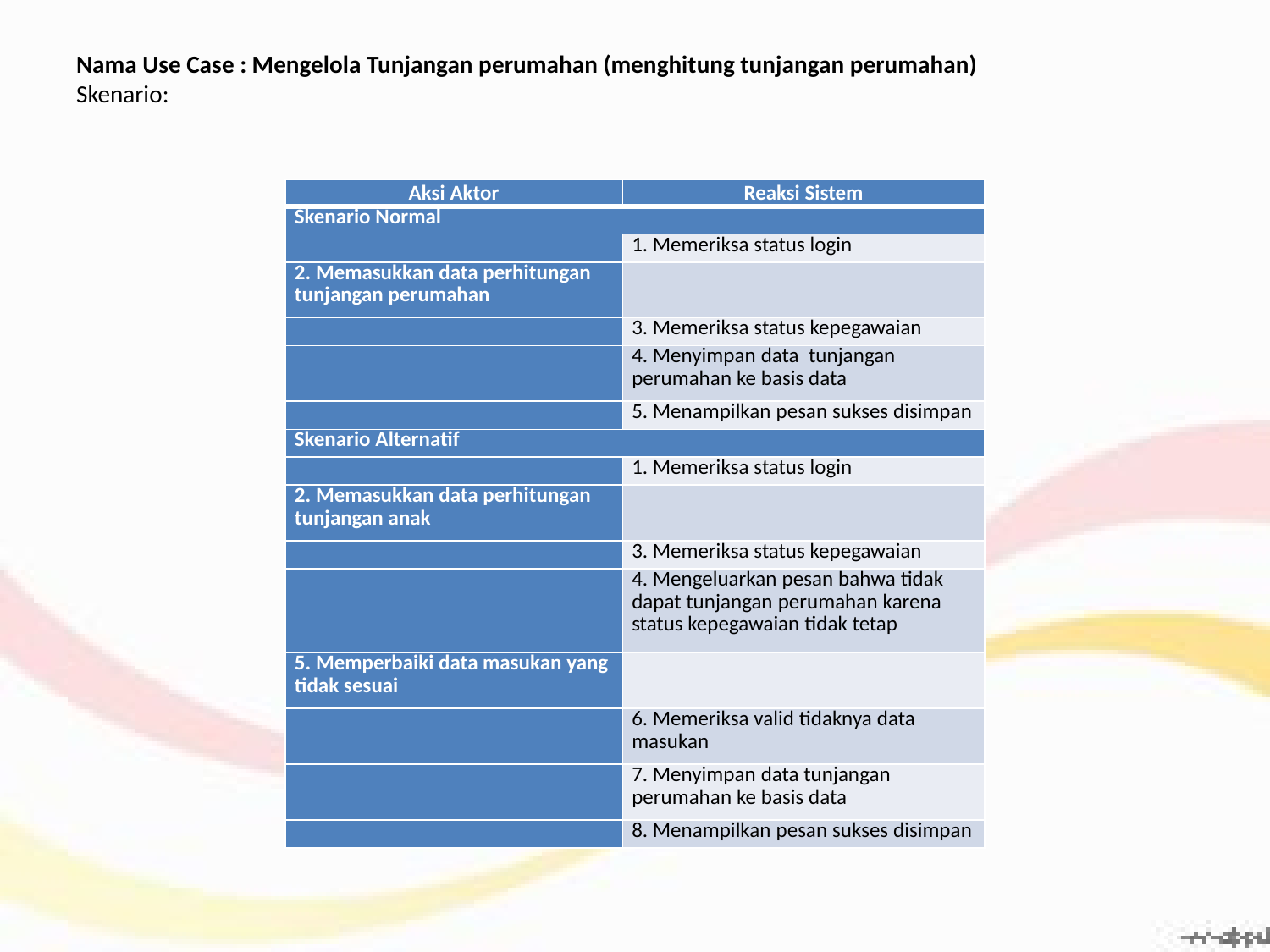

#
Nama Use Case : Mengelola Tunjangan perumahan (menghitung tunjangan perumahan)
Skenario:

| Aksi Aktor | Reaksi Sistem |
| --- | --- |
| Skenario Normal |  |
|  | 1. Memeriksa status login |
| 2. Memasukkan data perhitungan tunjangan perumahan |  |
|  | 3. Memeriksa status kepegawaian |
|  | 4. Menyimpan data tunjangan perumahan ke basis data |
|  | 5. Menampilkan pesan sukses disimpan |
| Skenario Alternatif |  |
|  | 1. Memeriksa status login |
| 2. Memasukkan data perhitungan tunjangan anak |  |
|  | 3. Memeriksa status kepegawaian |
|  | 4. Mengeluarkan pesan bahwa tidak dapat tunjangan perumahan karena status kepegawaian tidak tetap |
| 5. Memperbaiki data masukan yang tidak sesuai |  |
|  | 6. Memeriksa valid tidaknya data masukan |
|  | 7. Menyimpan data tunjangan perumahan ke basis data |
|  | 8. Menampilkan pesan sukses disimpan |